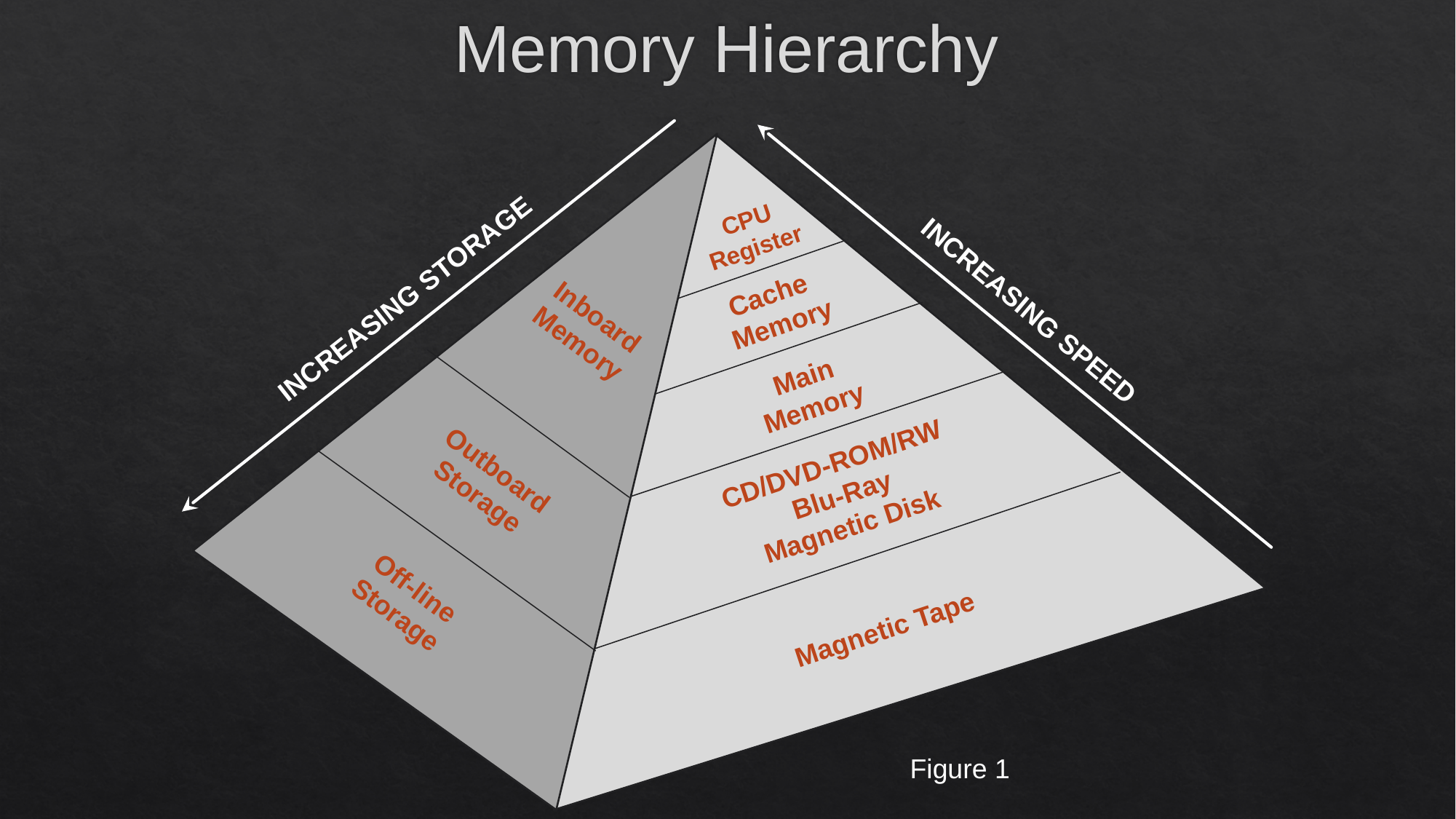

# Memory Hierarchy

Inboard
Memory
Outboard
Storage

CPU
Register
Cache
Memory
Main
Memory
CD/DVD-ROM/RW
Blu-Ray
Magnetic Disk
Magnetic Tape
INCREASING STORAGE
INCREASING SPEED
Off-line
Storage
Figure 1